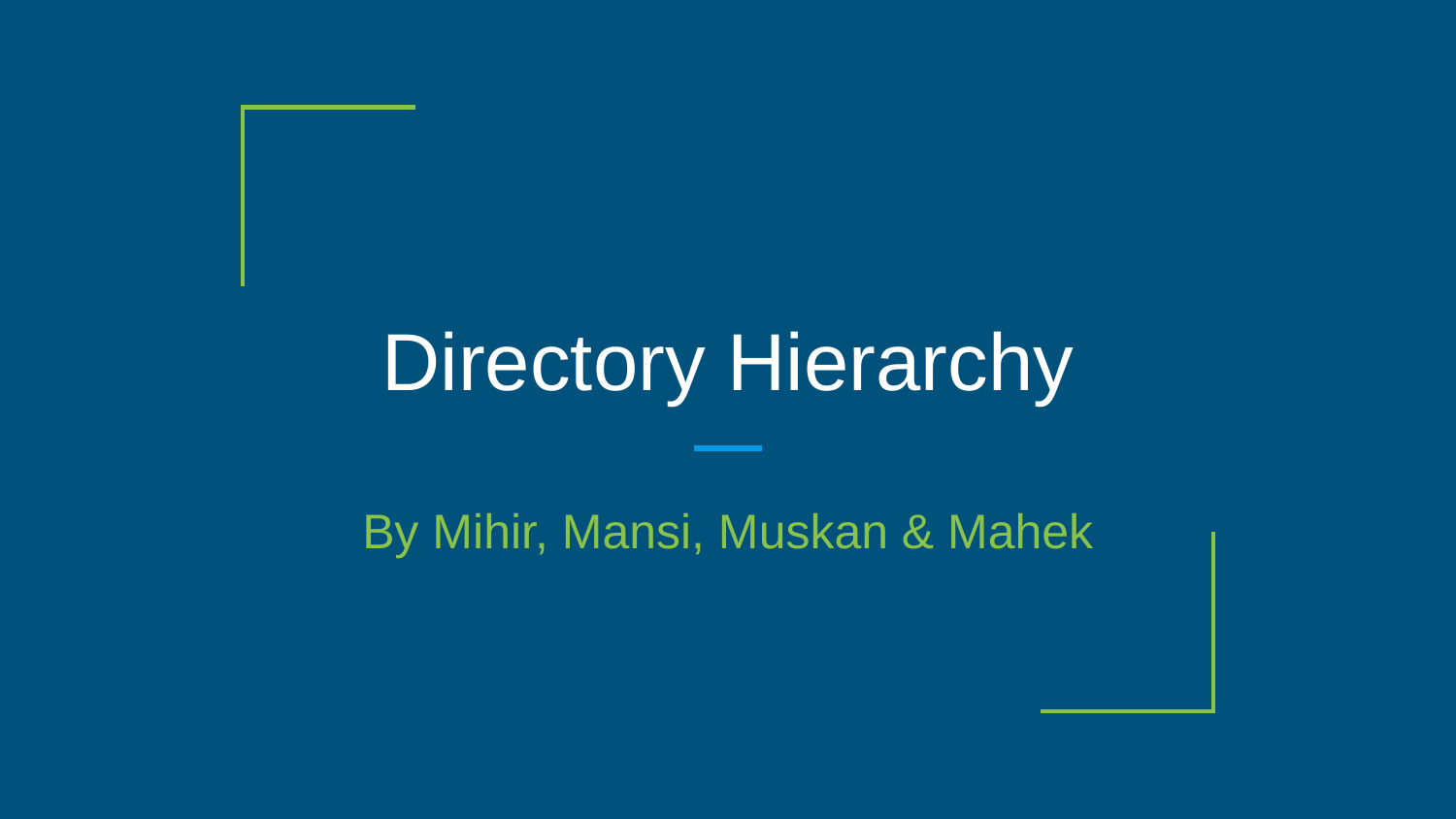

# Directory Hierarchy
By Mihir, Mansi, Muskan & Mahek